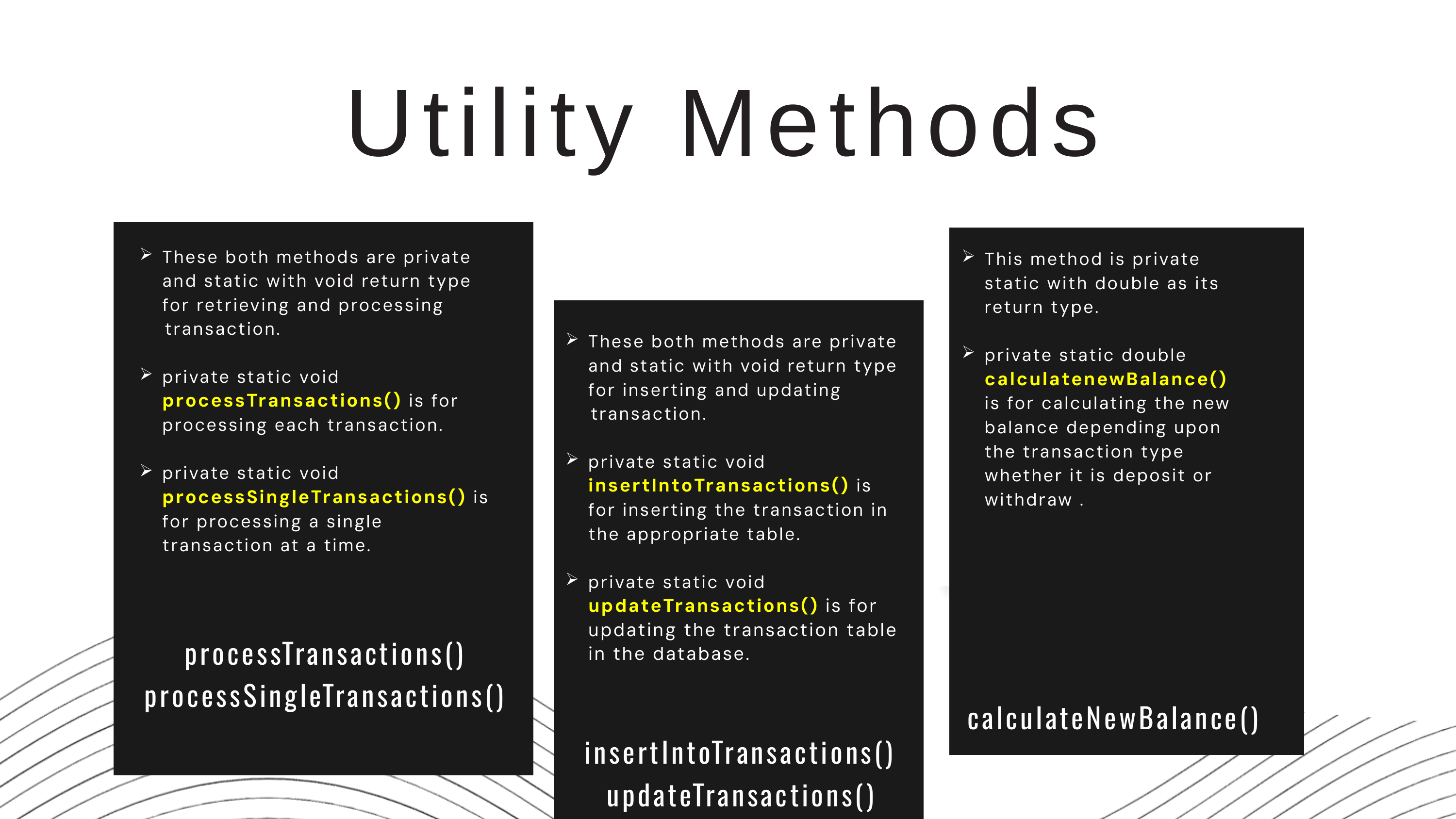

Utility Methods

These both methods are private and static with void return type for retrieving and processing
    transaction.

private static void processTransactions() is for processing each transaction.

private static void processSingleTransactions() is for processing a single transaction at a time.

This method is private static with double as its return type.

private static double calculatenewBalance() is for calculating the new balance depending upon the transaction type whether it is deposit or withdraw .

These both methods are private and static with void return type for inserting and updating
    transaction.

private static void insertIntoTransactions() is for inserting the transaction in the appropriate table.

private static void updateTransactions() is for updating the transaction table in the database.

LOGIN PAGE 1
LOGIN PAGE 2

calculateNewBalance()

processTransactions()
processSingleTransactions()

insertIntoTransactions() updateTransactions()